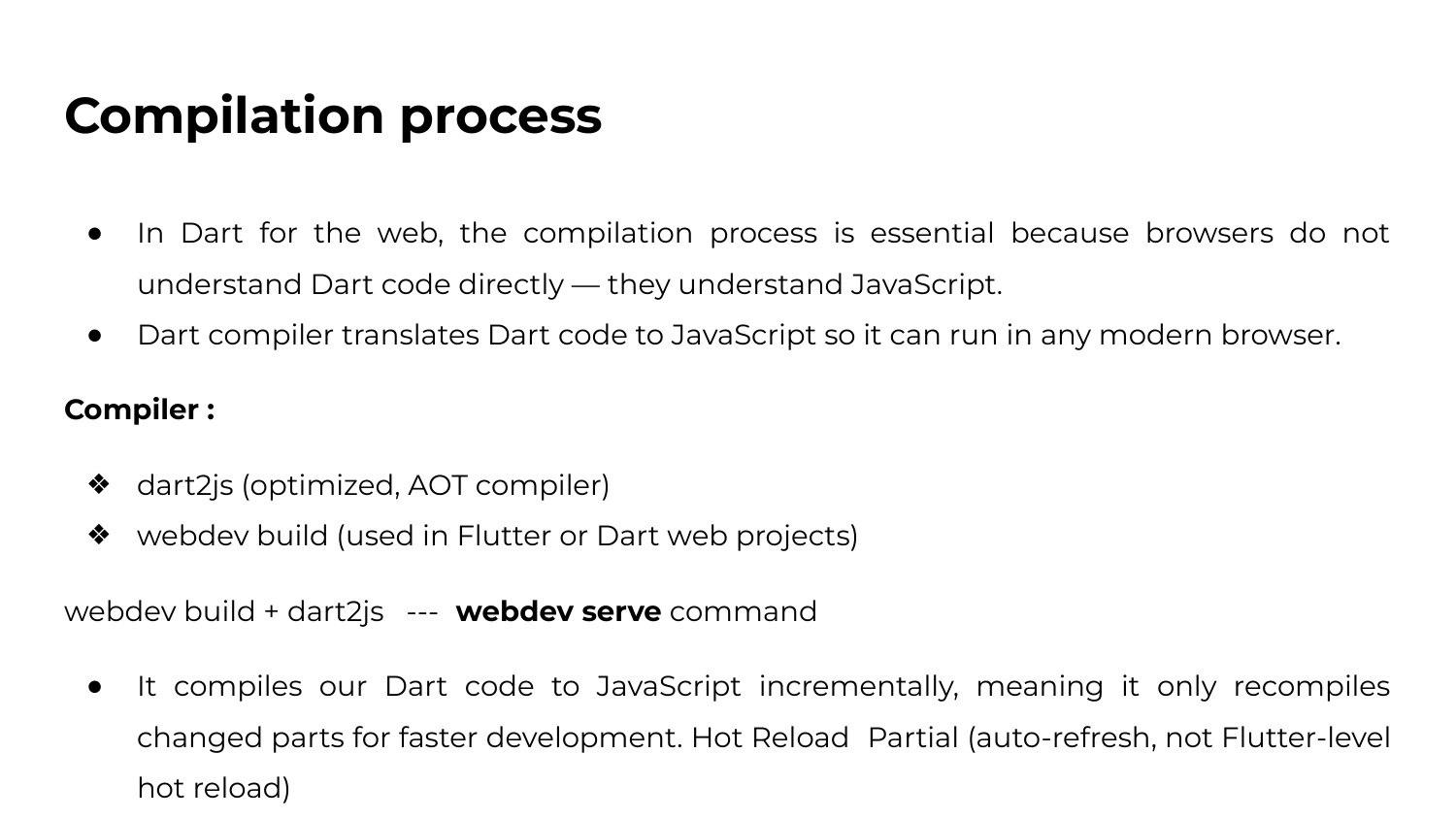

# Compilation process
In Dart for the web, the compilation process is essential because browsers do not understand Dart code directly — they understand JavaScript.
Dart compiler translates Dart code to JavaScript so it can run in any modern browser.
Compiler :
dart2js (optimized, AOT compiler)
webdev build (used in Flutter or Dart web projects)
webdev build + dart2js   ---  webdev serve command
It compiles our Dart code to JavaScript incrementally, meaning it only recompiles changed parts for faster development. Hot Reload	Partial (auto-refresh, not Flutter-level hot reload)